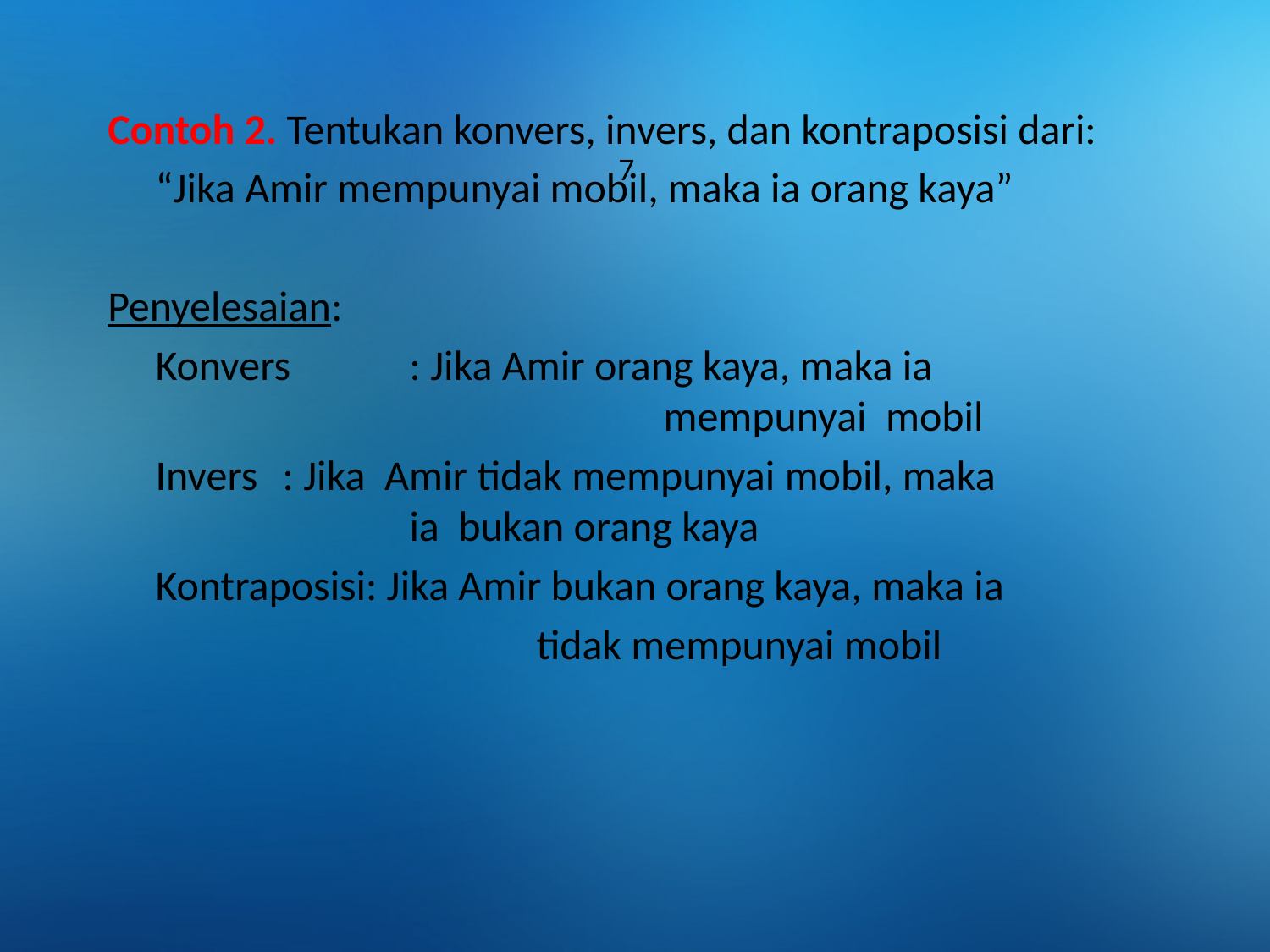

Contoh 2. Tentukan konvers, invers, dan kontraposisi dari:
     “Jika Amir mempunyai mobil, maka ia orang kaya”

Penyelesaian:
	Konvers	: Jika Amir orang kaya, maka ia 					mempunyai  mobil
	Invers	: Jika  Amir tidak mempunyai mobil, maka    			ia  bukan orang kaya
	Kontraposisi: Jika Amir bukan orang kaya, maka ia
			   	tidak mempunyai mobil
7